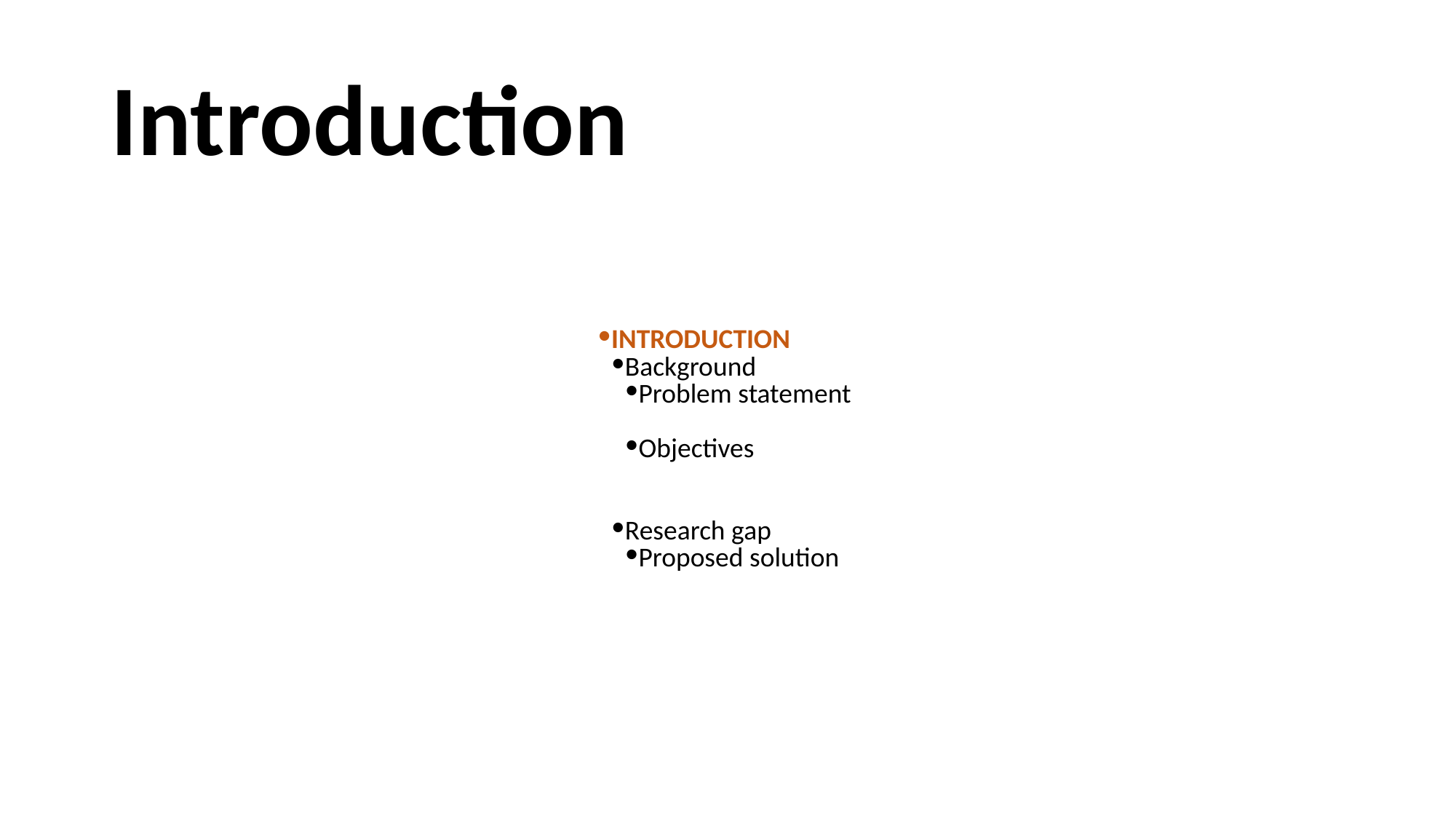

# Introduction
INTRODUCTION
Background
Problem statement

Objectives

Research gap
Proposed solution